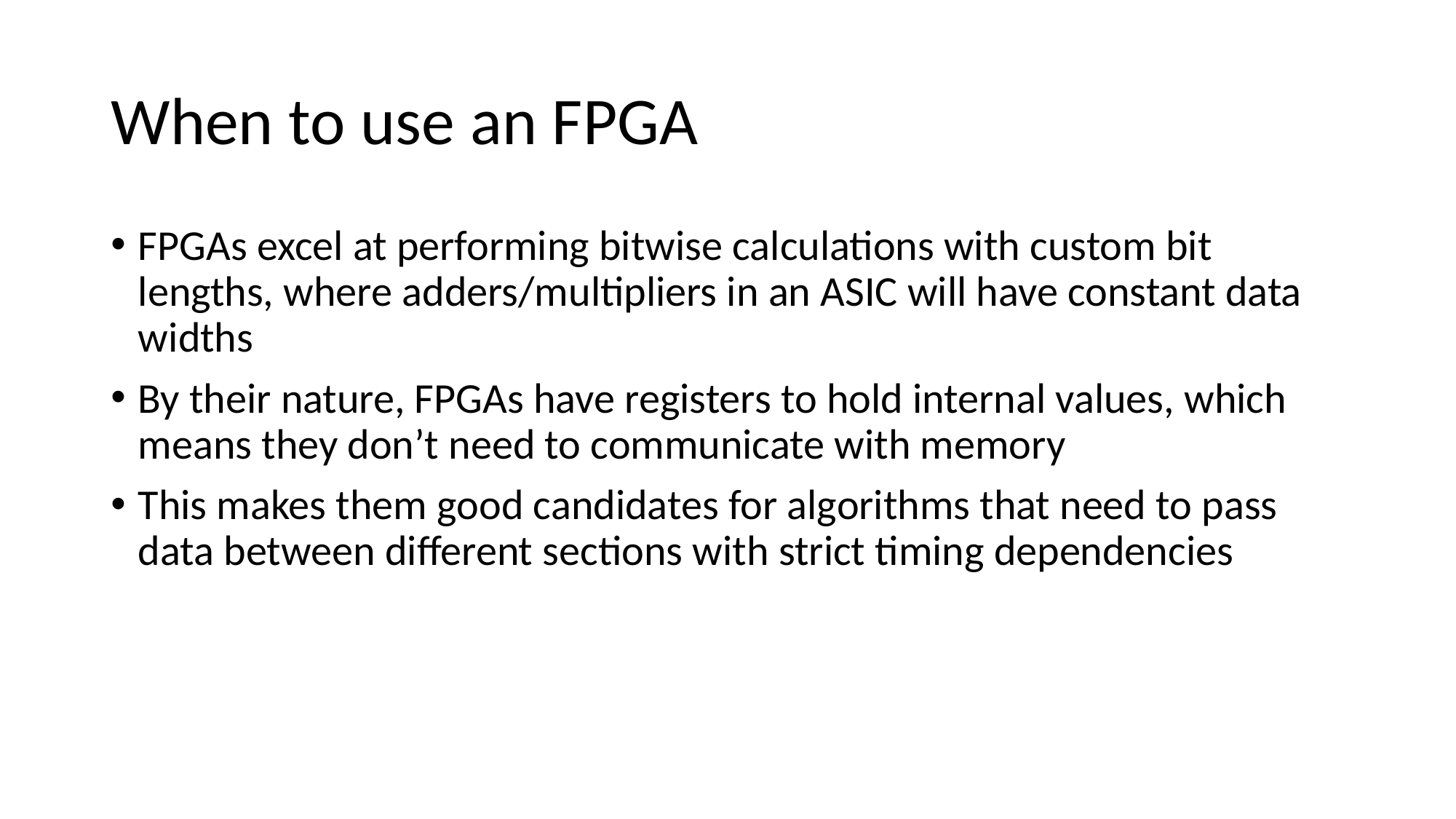

# When to use an FPGA
FPGAs excel at performing bitwise calculations with custom bit lengths, where adders/multipliers in an ASIC will have constant data widths
By their nature, FPGAs have registers to hold internal values, which means they don’t need to communicate with memory
This makes them good candidates for algorithms that need to pass data between different sections with strict timing dependencies